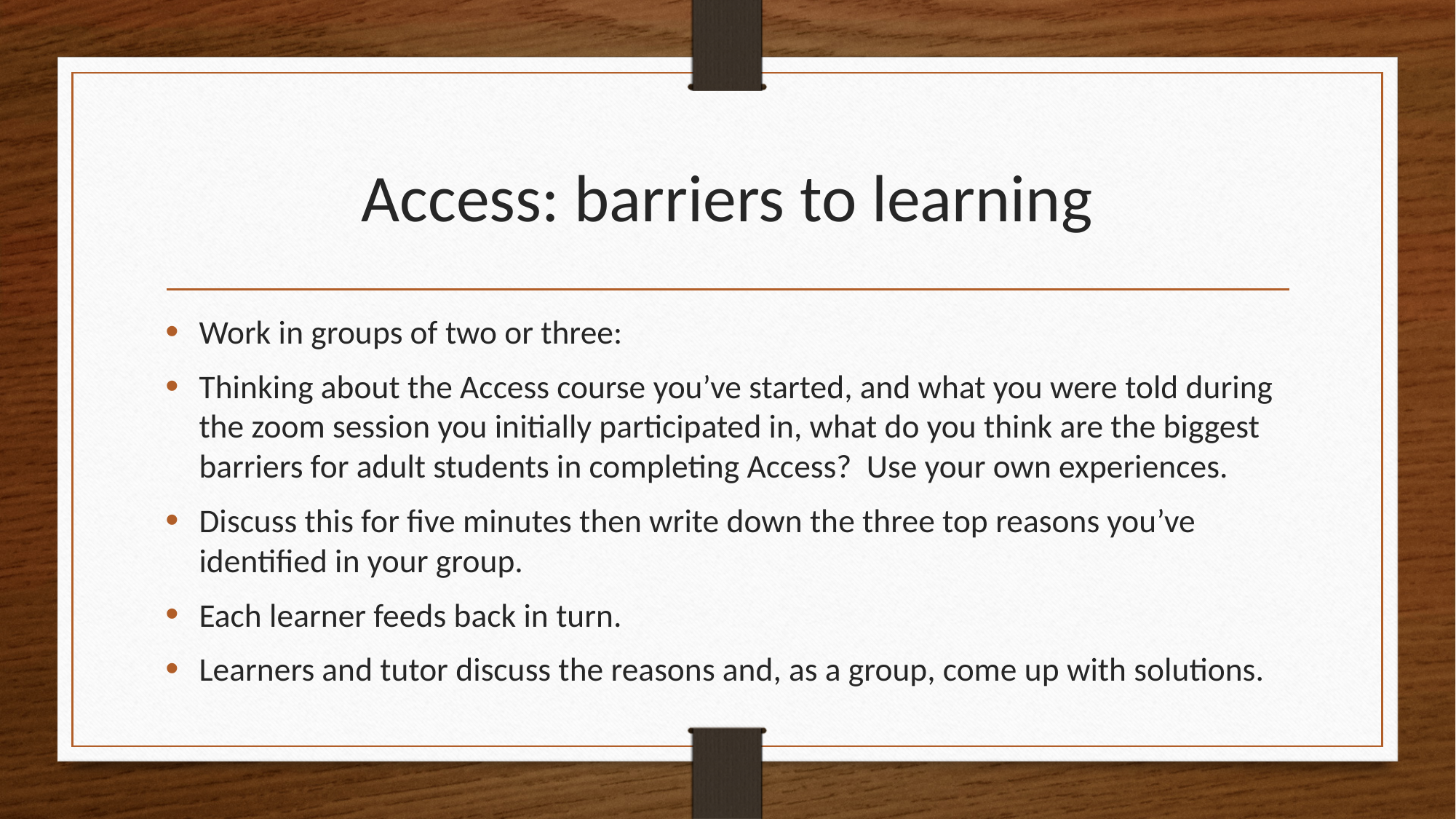

# Access: barriers to learning
Work in groups of two or three:
Thinking about the Access course you’ve started, and what you were told during the zoom session you initially participated in, what do you think are the biggest barriers for adult students in completing Access?  Use your own experiences.
Discuss this for five minutes then write down the three top reasons you’ve identified in your group.
Each learner feeds back in turn.
Learners and tutor discuss the reasons and, as a group, come up with solutions.